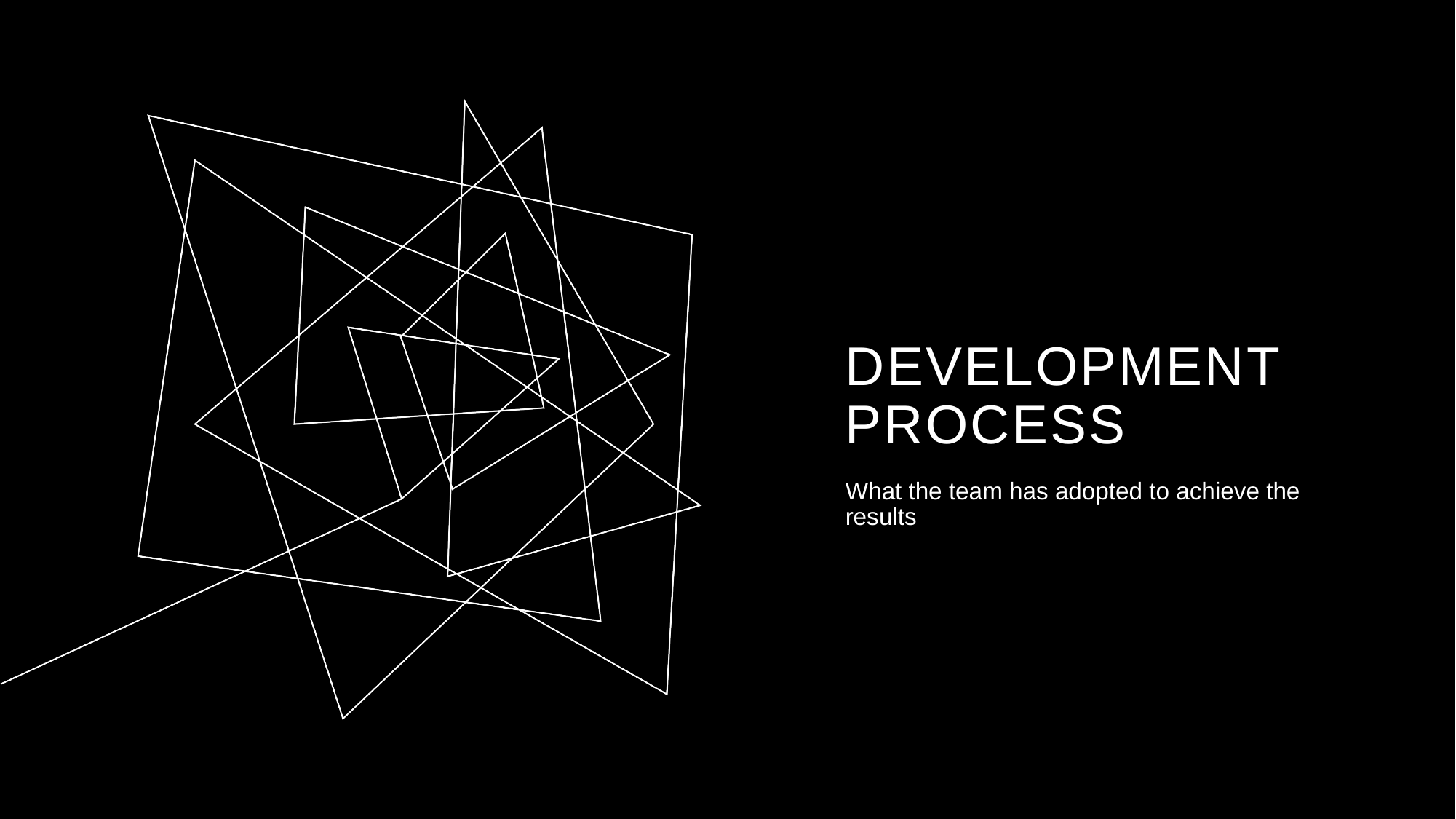

# Development Process
What the team has adopted to achieve the results